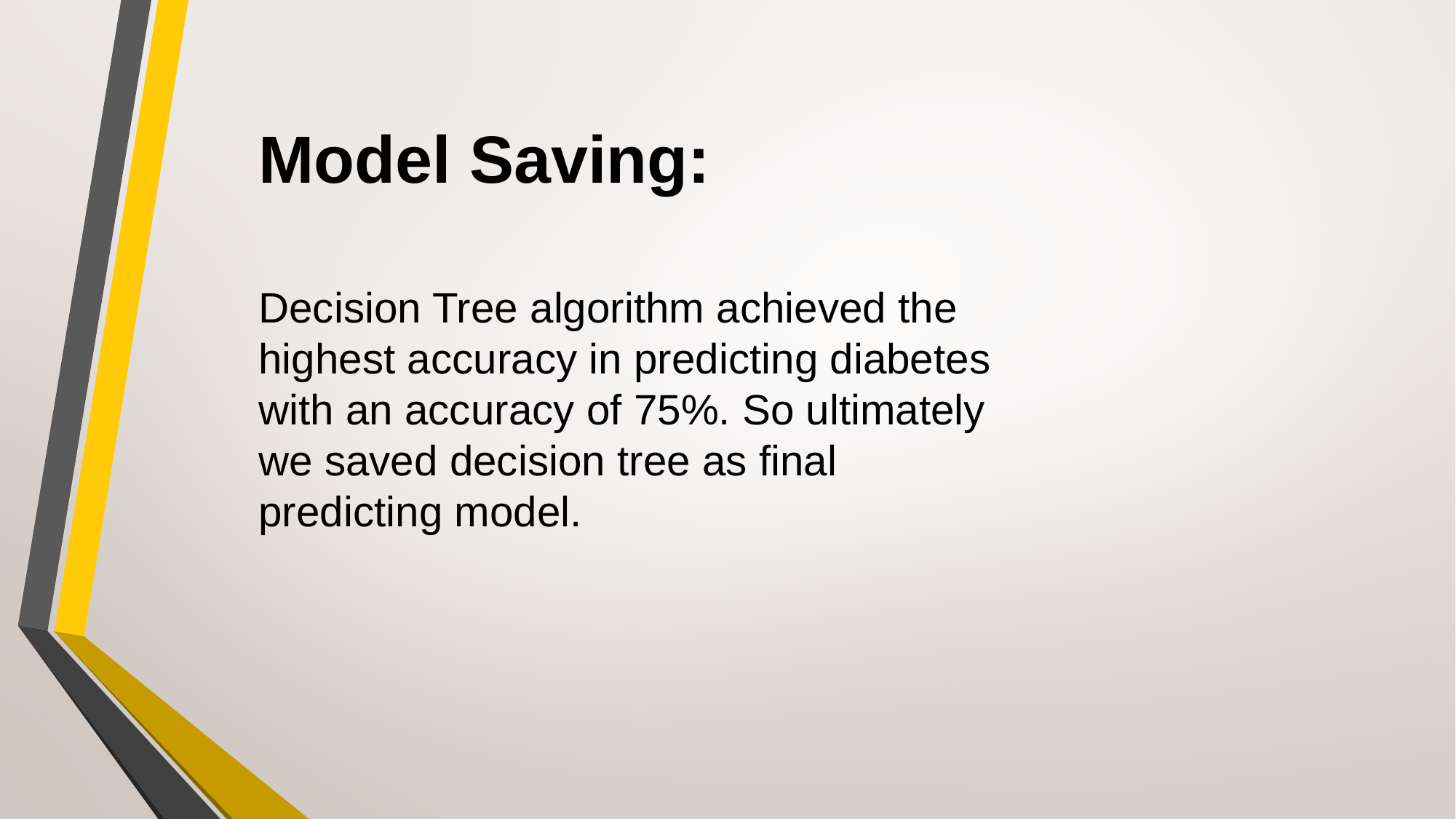

Model Saving:
Decision Tree algorithm achieved the highest accuracy in predicting diabetes with an accuracy of 75%. So ultimately we saved decision tree as final predicting model.